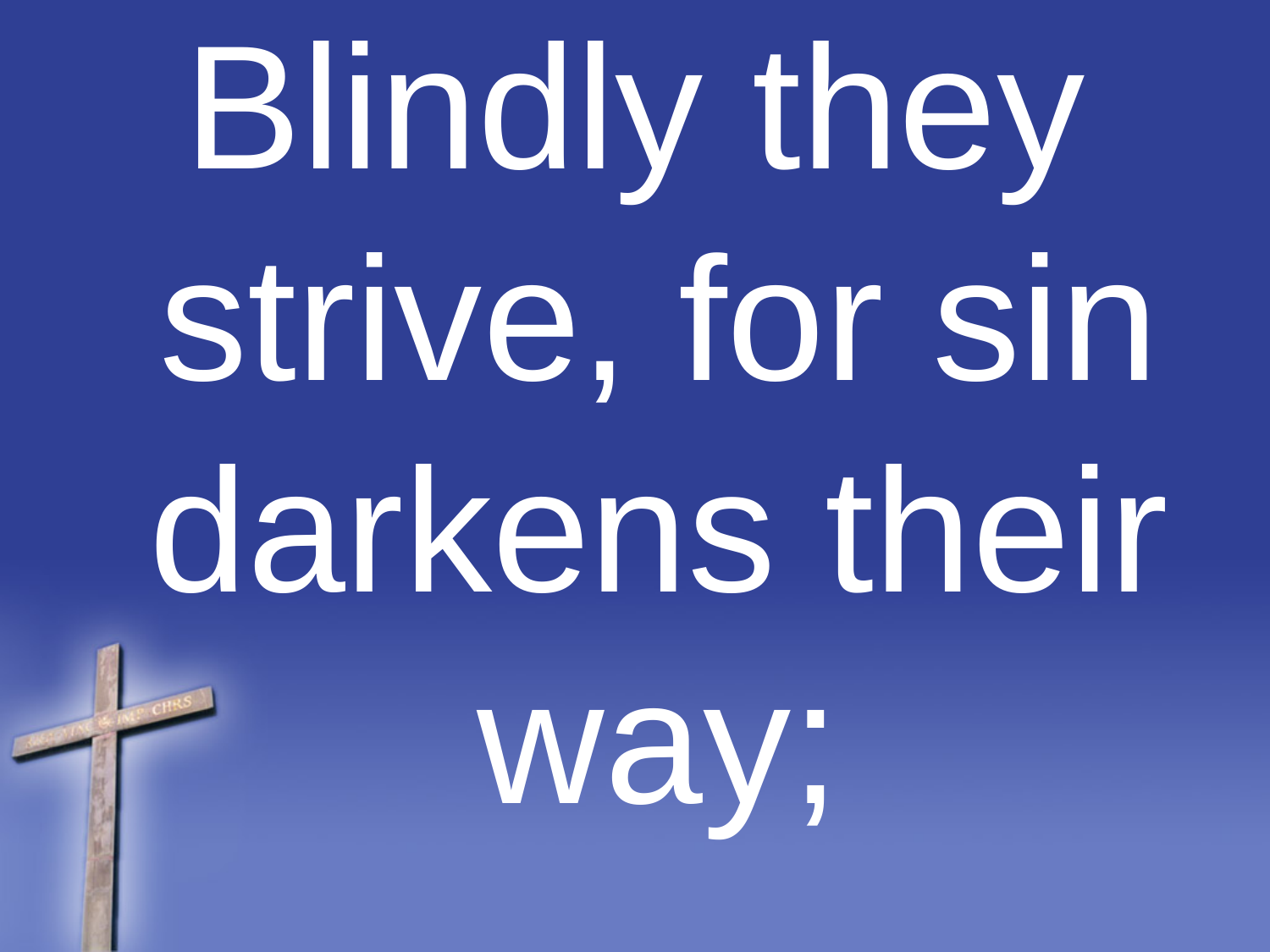

Blindly they strive, for sin darkens their way;